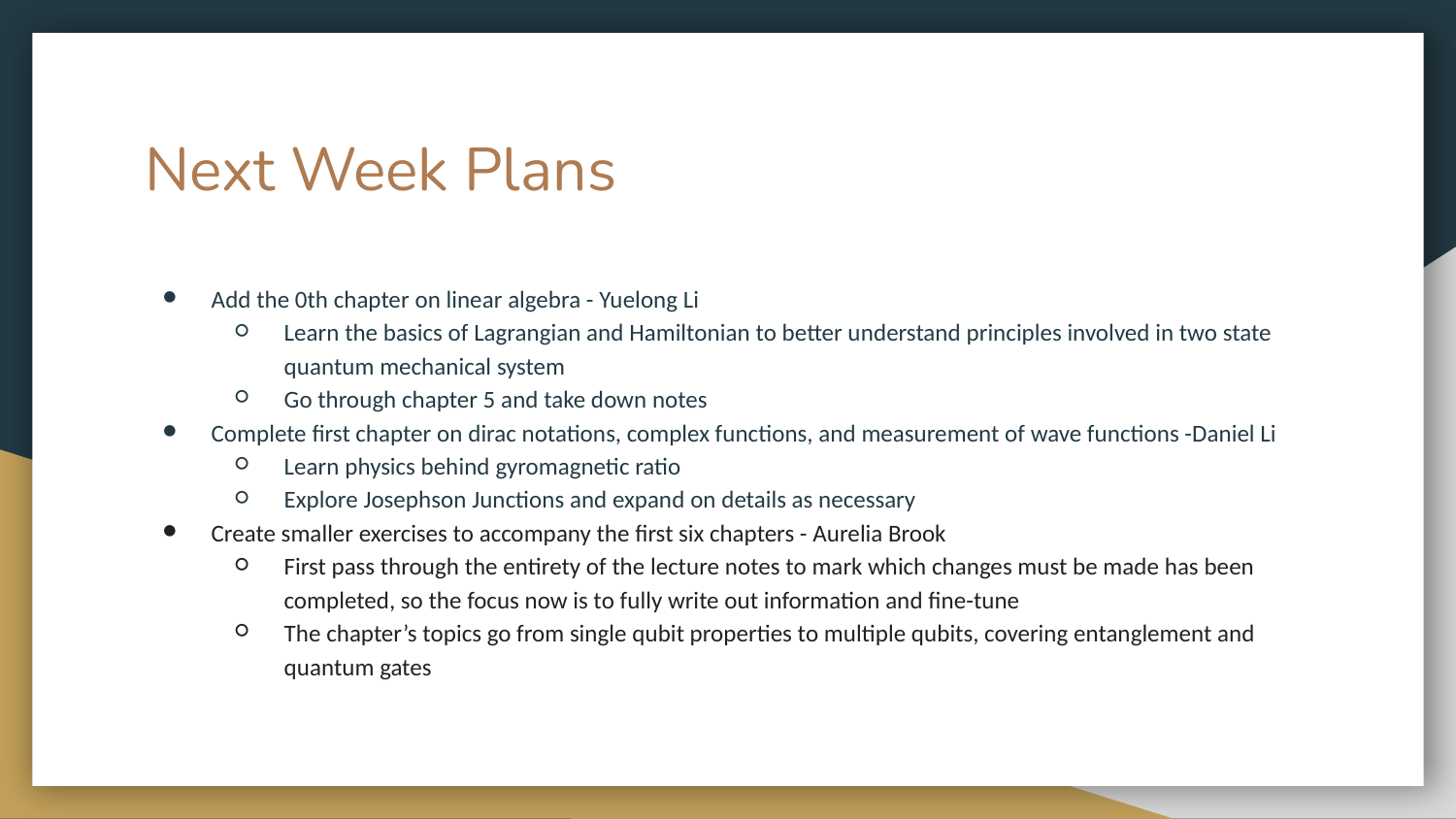

# Next Week Plans
Add the 0th chapter on linear algebra - Yuelong Li
Learn the basics of Lagrangian and Hamiltonian to better understand principles involved in two state quantum mechanical system
Go through chapter 5 and take down notes
Complete first chapter on dirac notations, complex functions, and measurement of wave functions -Daniel Li
Learn physics behind gyromagnetic ratio
Explore Josephson Junctions and expand on details as necessary
Create smaller exercises to accompany the first six chapters - Aurelia Brook
First pass through the entirety of the lecture notes to mark which changes must be made has been completed, so the focus now is to fully write out information and fine-tune
The chapter’s topics go from single qubit properties to multiple qubits, covering entanglement and quantum gates